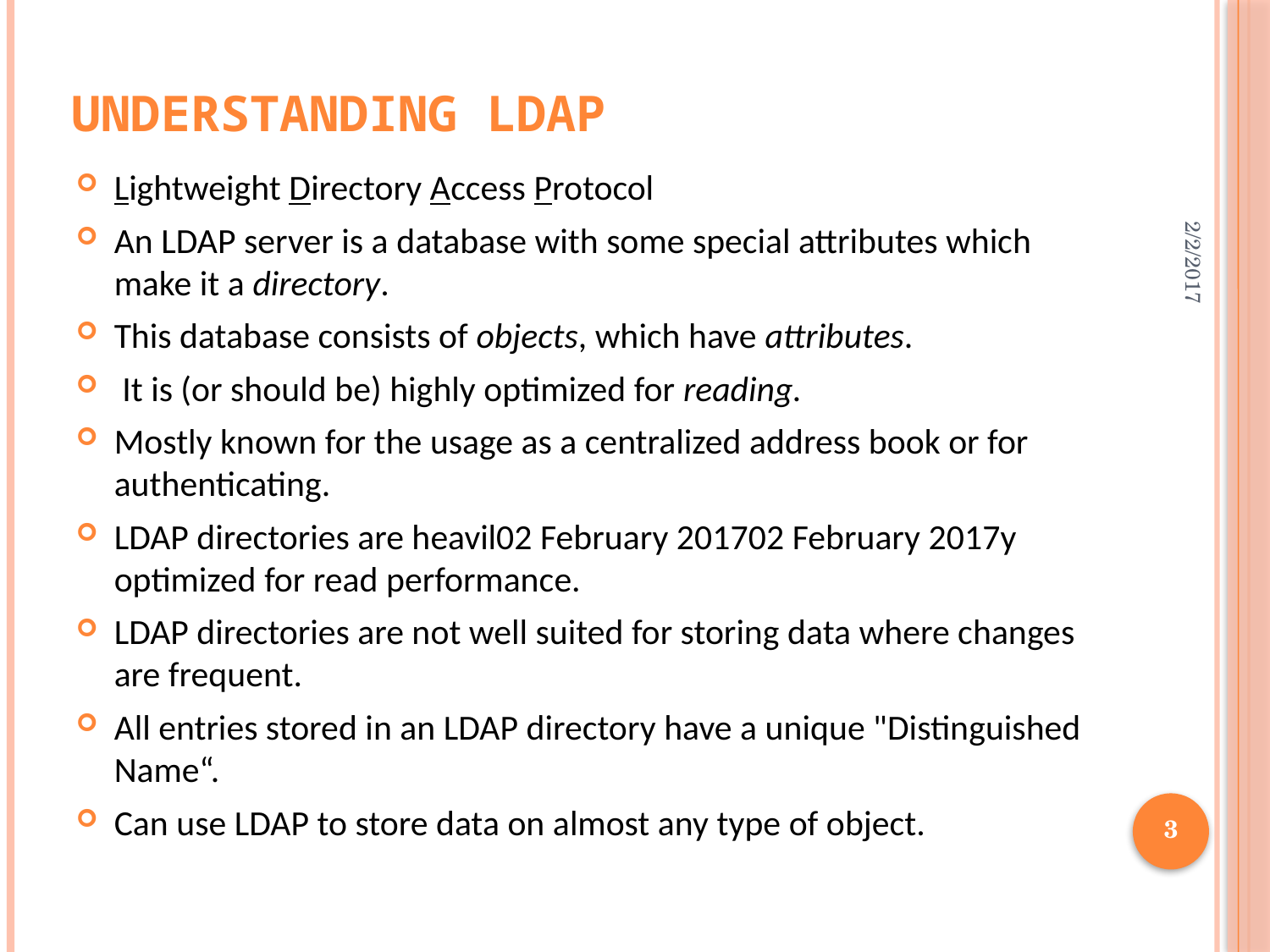

# Understanding LDAP
2/2/2017
Lightweight Directory Access Protocol
An LDAP server is a database with some special attributes which make it a directory.
This database consists of objects, which have attributes.
 It is (or should be) highly optimized for reading.
Mostly known for the usage as a centralized address book or for authenticating.
LDAP directories are heavil02 February 201702 February 2017y optimized for read performance.
LDAP directories are not well suited for storing data where changes are frequent.
All entries stored in an LDAP directory have a unique "Distinguished Name“.
Can use LDAP to store data on almost any type of object.
3